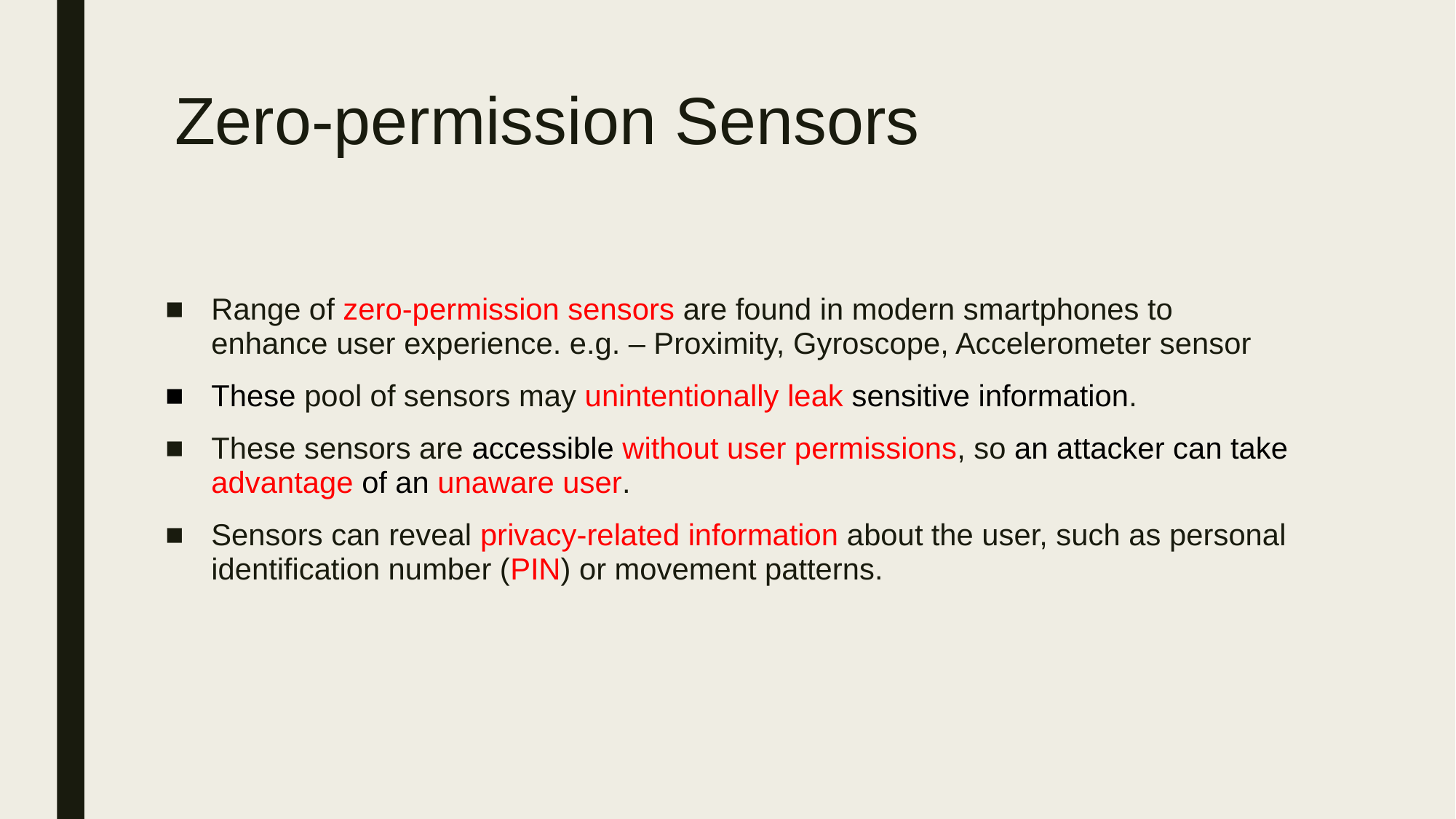

# Zero-permission Sensors
Range of zero-permission sensors are found in modern smartphones to enhance user experience. e.g. – Proximity, Gyroscope, Accelerometer sensor
These pool of sensors may unintentionally leak sensitive information.
These sensors are accessible without user permissions, so an attacker can take advantage of an unaware user.
Sensors can reveal privacy-related information about the user, such as personal identification number (PIN) or movement patterns.